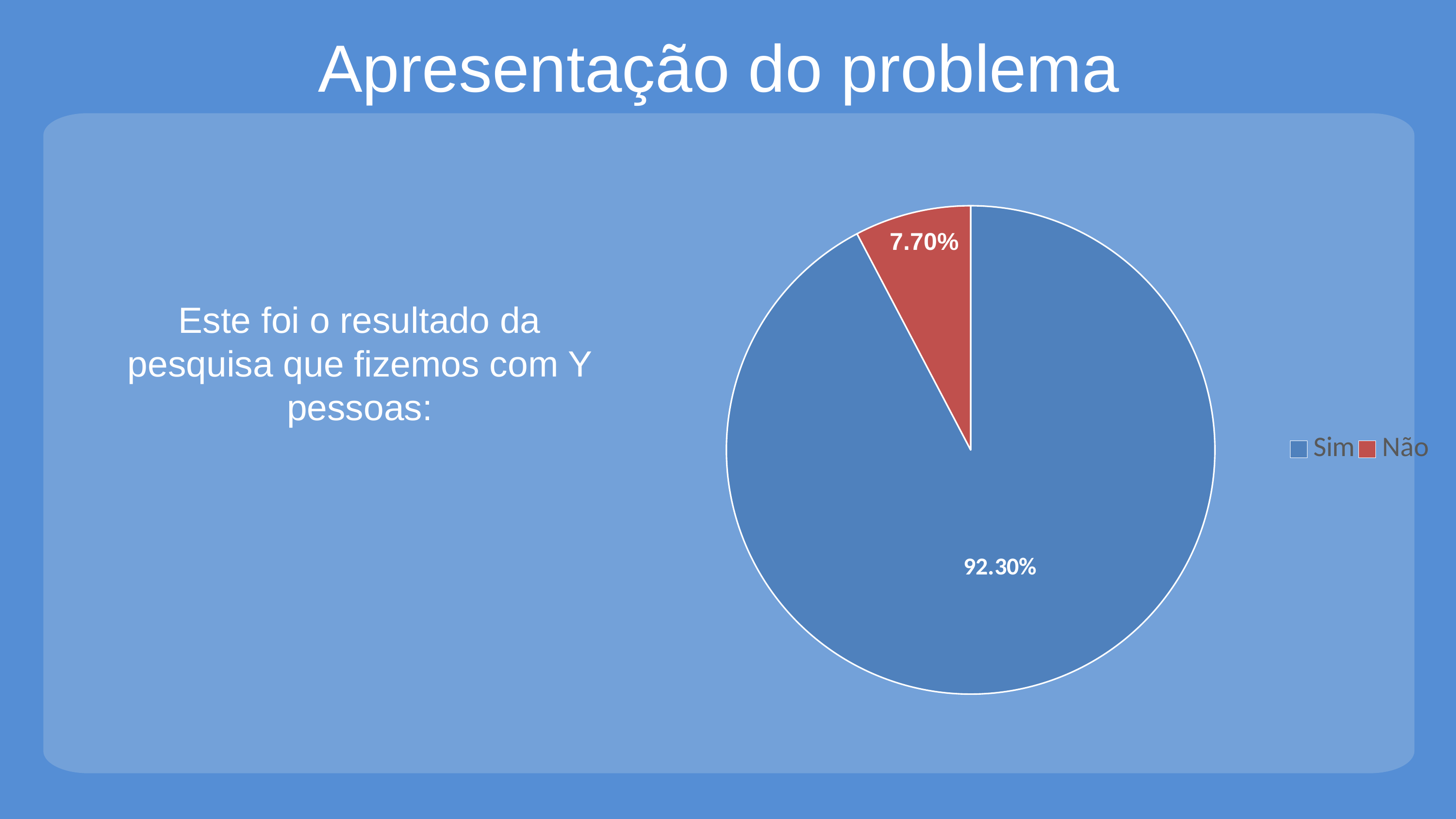

Apresentação do problema

### Chart

| Category | Coluna1 |
|---|---|
| Sim | 0.923 |
| Não | 0.077 |
Este foi o resultado da pesquisa que fizemos com Y pessoas: